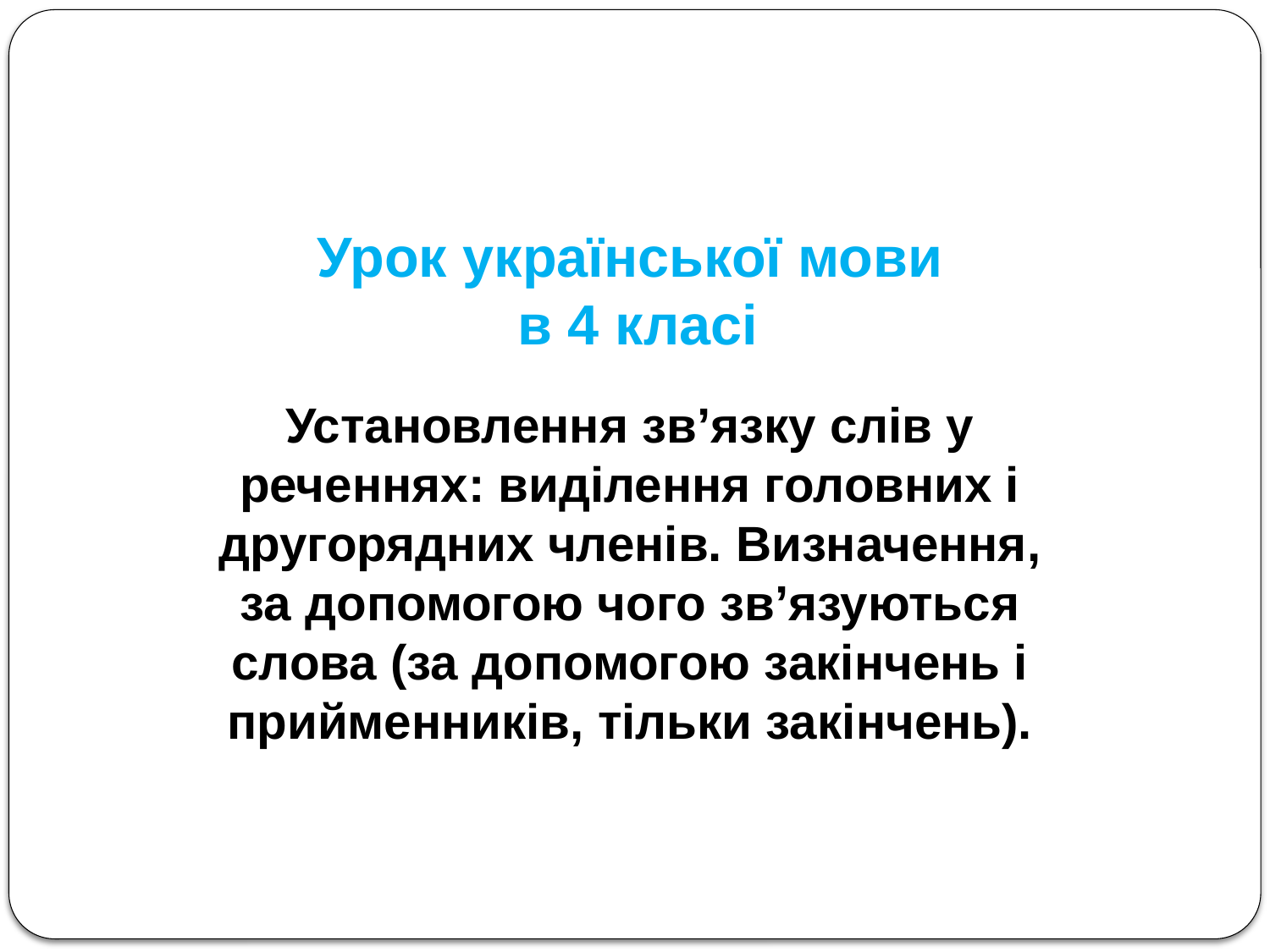

Урок української мови
 в 4 класі

Установлення зв’язку слів у реченнях: виділення головних і другорядних членів. Визначення, за допомогою чого зв’язуються слова (за допомогою закінчень і прийменників, тільки закінчень).